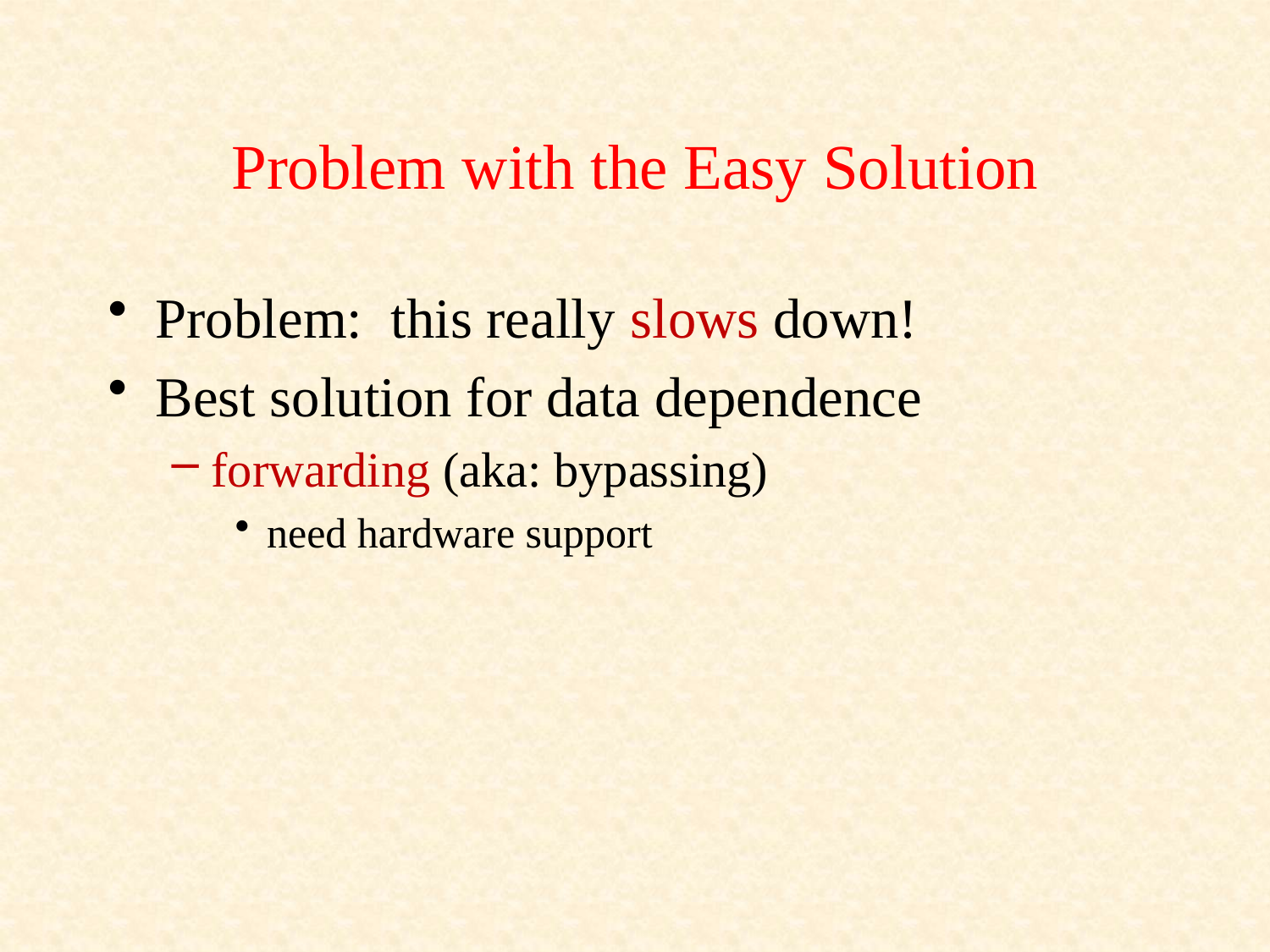

# Problem with the Easy Solution
Problem:  this really slows down!
Best solution for data dependence
forwarding (aka: bypassing)
need hardware support